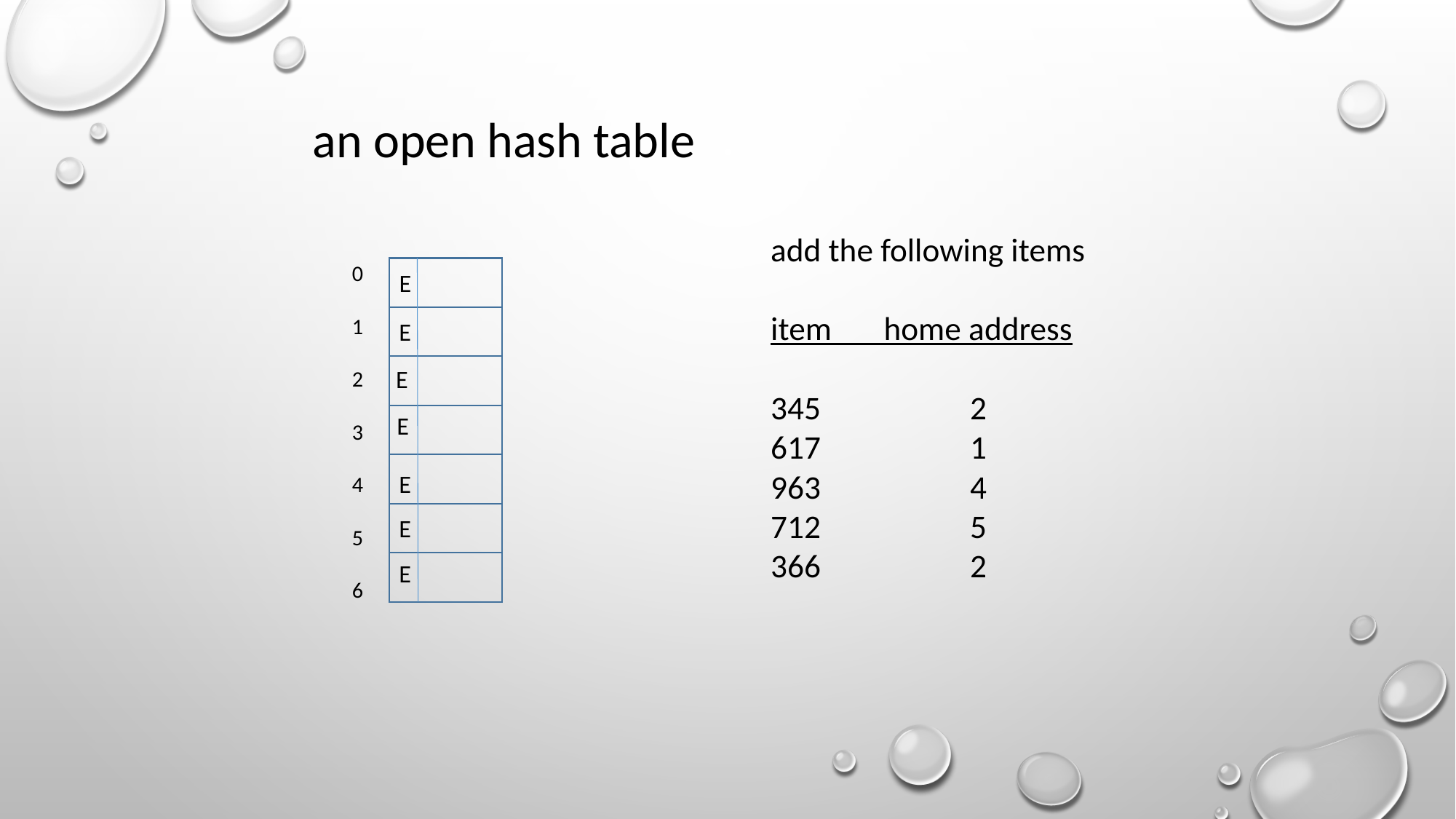

an open hash table
add the following items

item       home address

345                    2
617                    1
963                    4
712                    5
366                    2

0

1

2

3

4

5

6

E

E

E
E

E

E

E